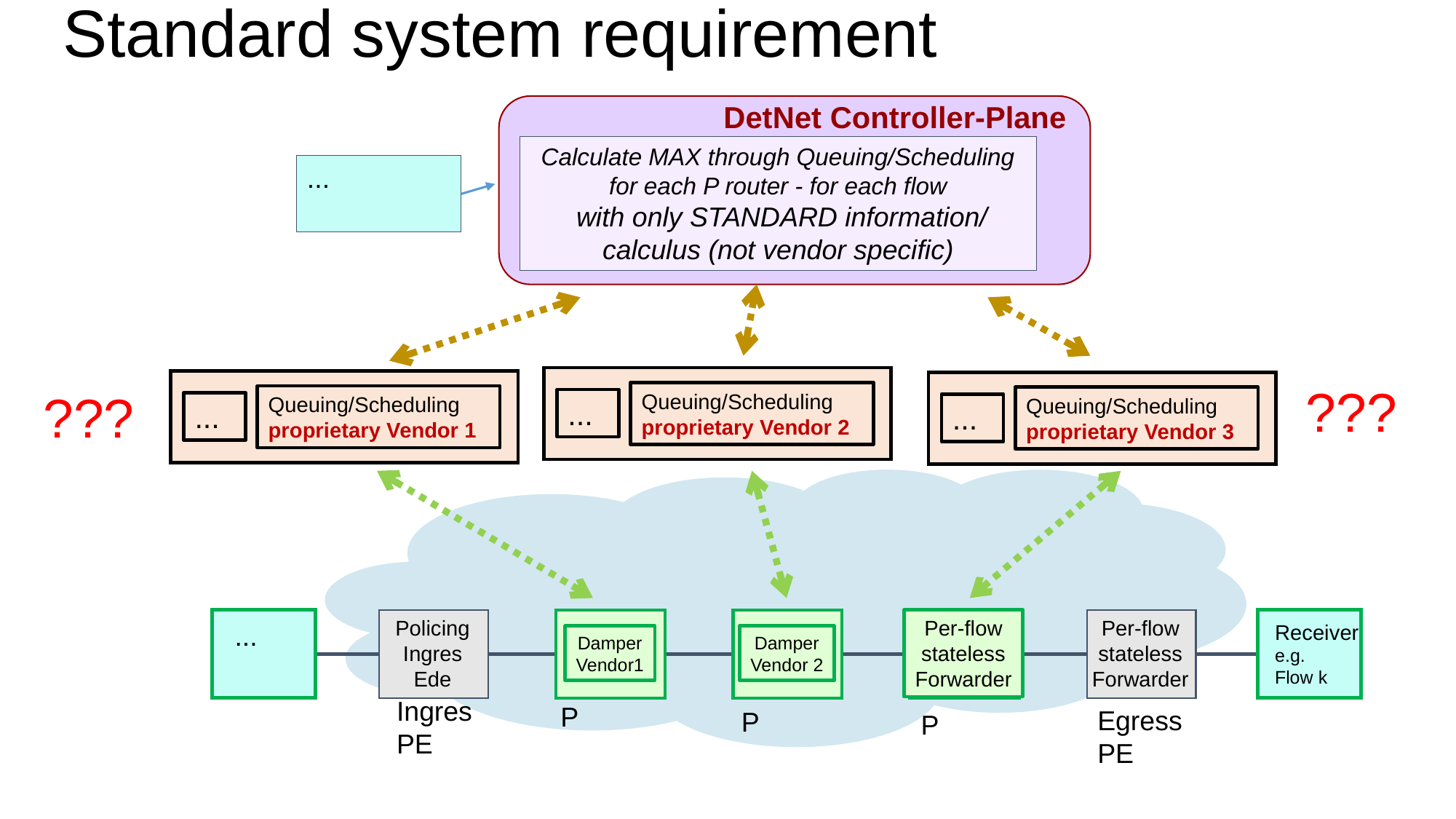

# Standard system requirement
DetNet Controller-Plane

Calculate MAX through Queuing/Scheduling for each P router - for each flow
 with only STANDARD information/
calculus (not vendor specific)
...

Queuing/Scheduling
proprietary Vendor 2
...

Queuing/Scheduling
proprietary Vendor 1
...
???

Queuing/Scheduling
proprietary Vendor 3
...
???

Policing
Ingres
Ede

Per-flow
stateless
Forwarder

Per-flow
stateless
Forwarder

...

Receiver
e.g.
Flow k

Damper
Vendor1

Damper
Vendor 2
Ingres
PE
P
Egress
PE
P
P